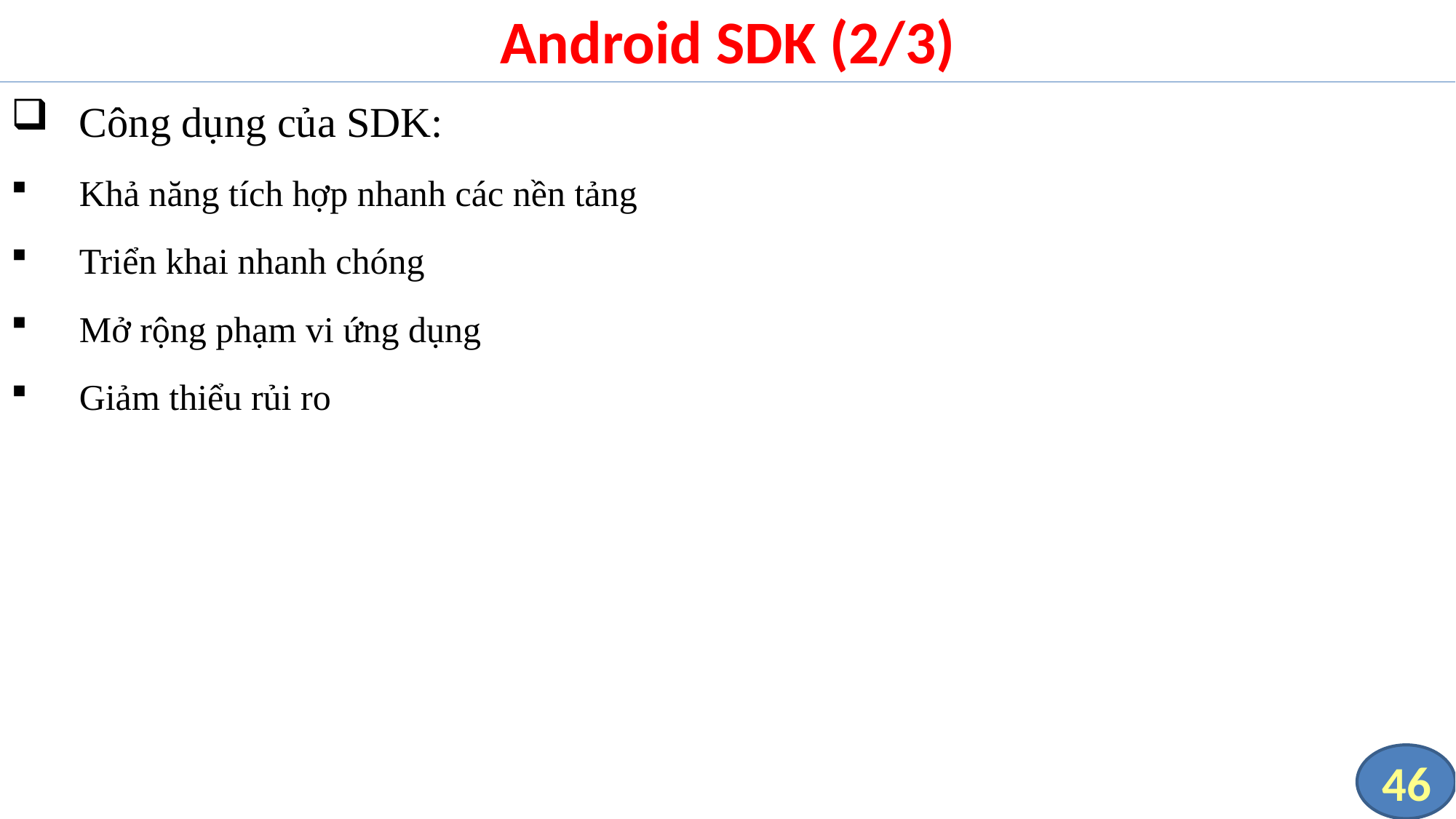

# Android SDK (2/3)
Công dụng của SDK:
Khả năng tích hợp nhanh các nền tảng
Triển khai nhanh chóng
Mở rộng phạm vi ứng dụng
Giảm thiểu rủi ro

46